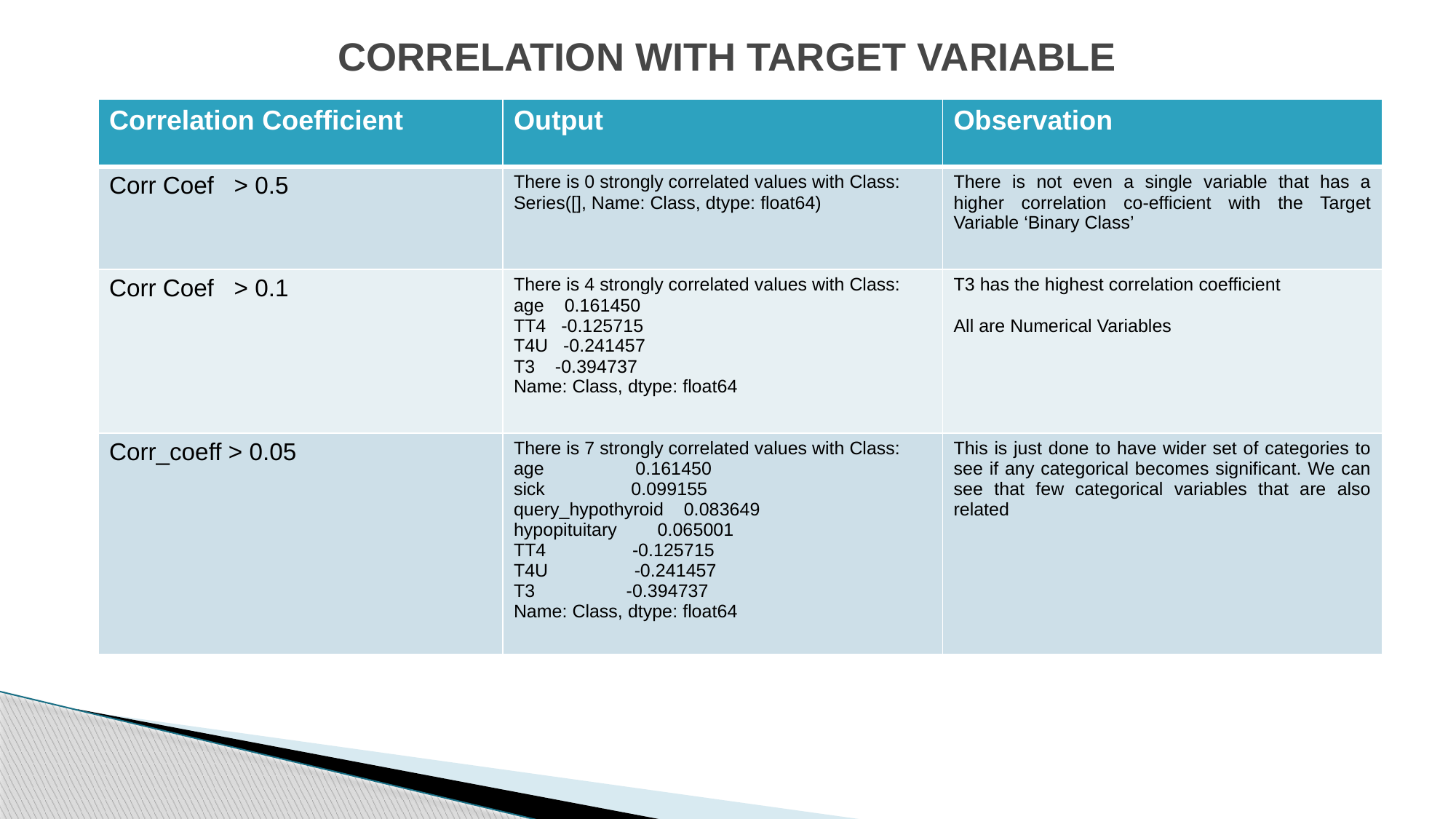

# CORRELATION WITH TARGET VARIABLE
| Correlation Coefficient | Output | Observation |
| --- | --- | --- |
| Corr Coef > 0.5 | There is 0 strongly correlated values with Class: Series([], Name: Class, dtype: float64) | There is not even a single variable that has a higher correlation co-efficient with the Target Variable ‘Binary Class’ |
| Corr Coef > 0.1 | There is 4 strongly correlated values with Class: age 0.161450 TT4 -0.125715 T4U -0.241457 T3 -0.394737 Name: Class, dtype: float64 | T3 has the highest correlation coefficient All are Numerical Variables |
| Corr\_coeff > 0.05 | There is 7 strongly correlated values with Class: age 0.161450 sick 0.099155 query\_hypothyroid 0.083649 hypopituitary 0.065001 TT4 -0.125715 T4U -0.241457 T3 -0.394737 Name: Class, dtype: float64 | This is just done to have wider set of categories to see if any categorical becomes significant. We can see that few categorical variables that are also related |